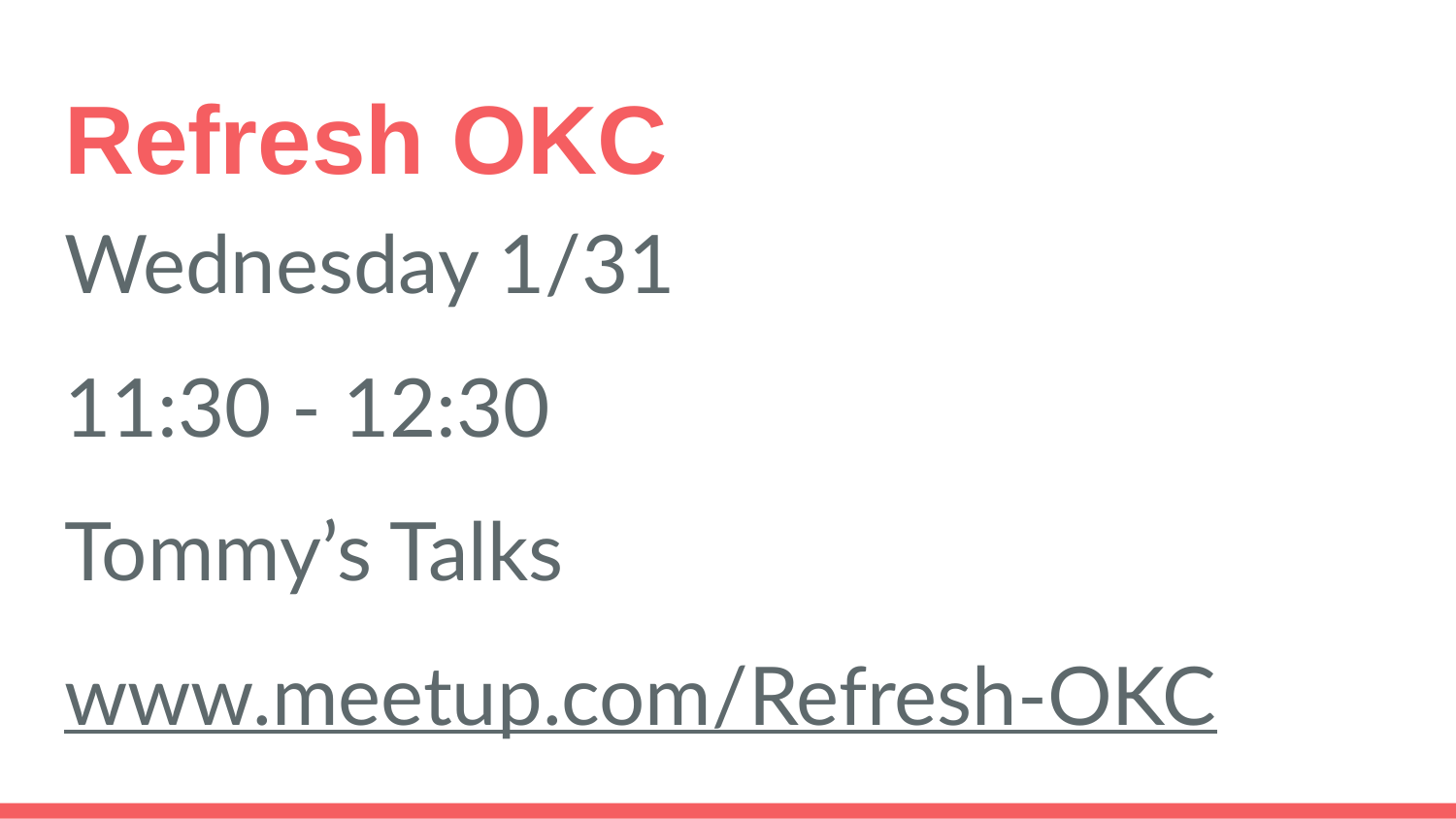

# Refresh OKC
Wednesday 1/31
11:30 - 12:30
Tommy’s Talks
www.meetup.com/Refresh-OKC